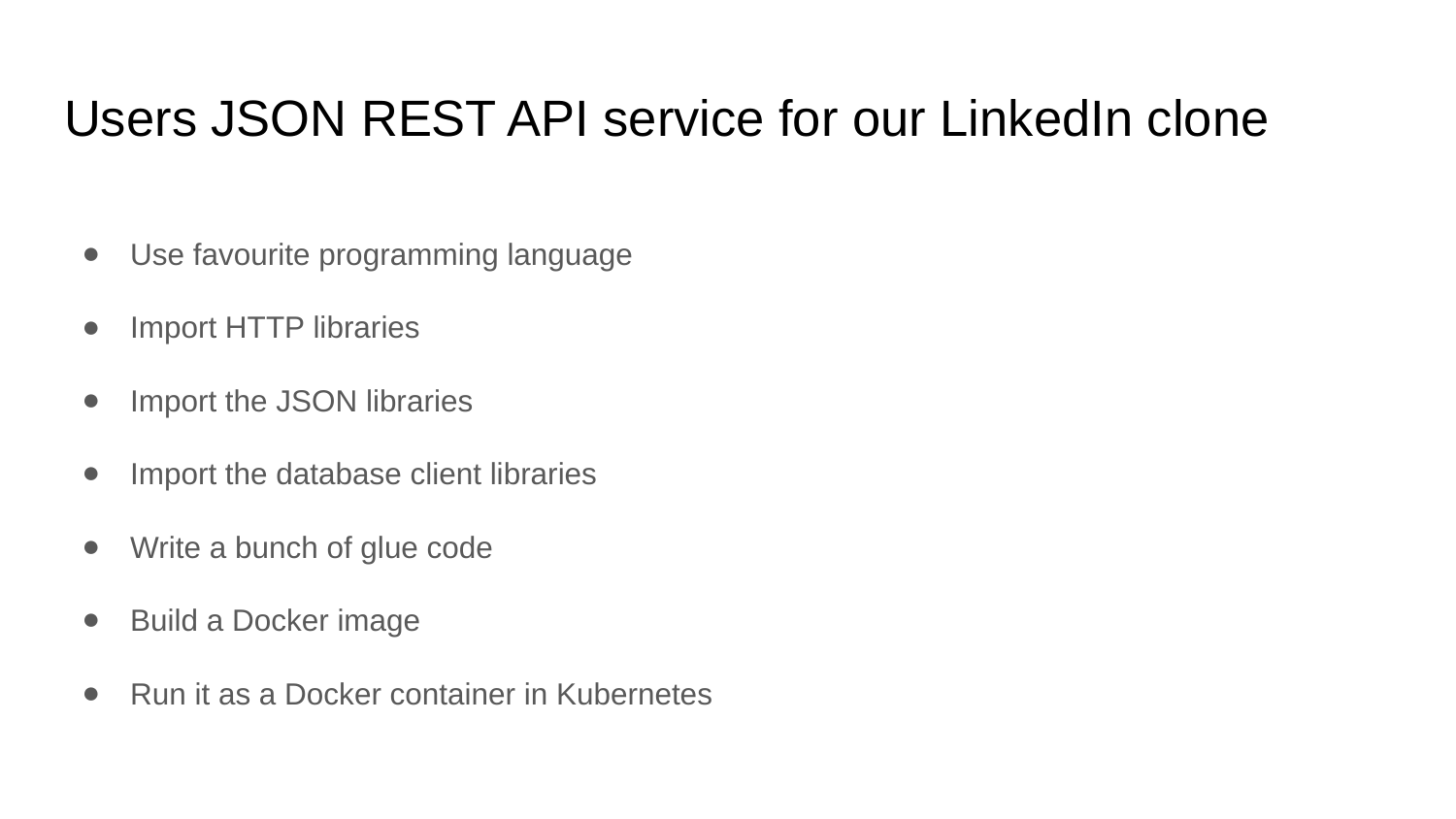

# Users JSON REST API service for our LinkedIn clone
Use favourite programming language
Import HTTP libraries
Import the JSON libraries
Import the database client libraries
Write a bunch of glue code
Build a Docker image
Run it as a Docker container in Kubernetes